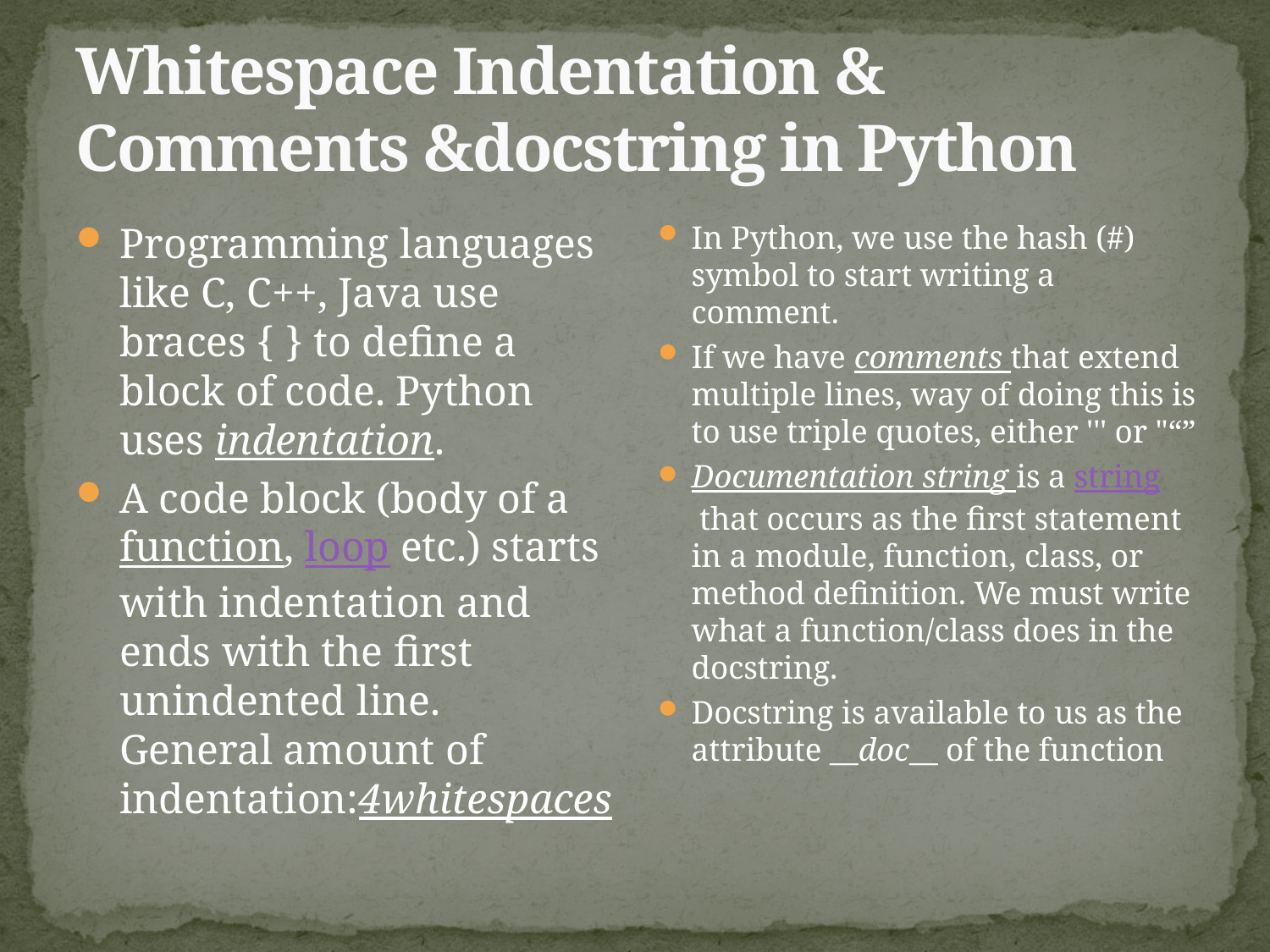

# Whitespace Indentation & Comments &docstring in Python
Programming languages like C, C++, Java use braces { } to define a block of code. Python uses indentation.
A code block (body of a function, loop etc.) starts with indentation and ends with the first unindented line.  General amount of indentation:4whitespaces

In Python, we use the hash (#) symbol to start writing a comment.
If we have comments that extend multiple lines, way of doing this is to use triple quotes, either ''' or "“”
Documentation string is a string that occurs as the first statement in a module, function, class, or method definition. We must write what a function/class does in the docstring.
Docstring is available to us as the attribute __doc__ of the function